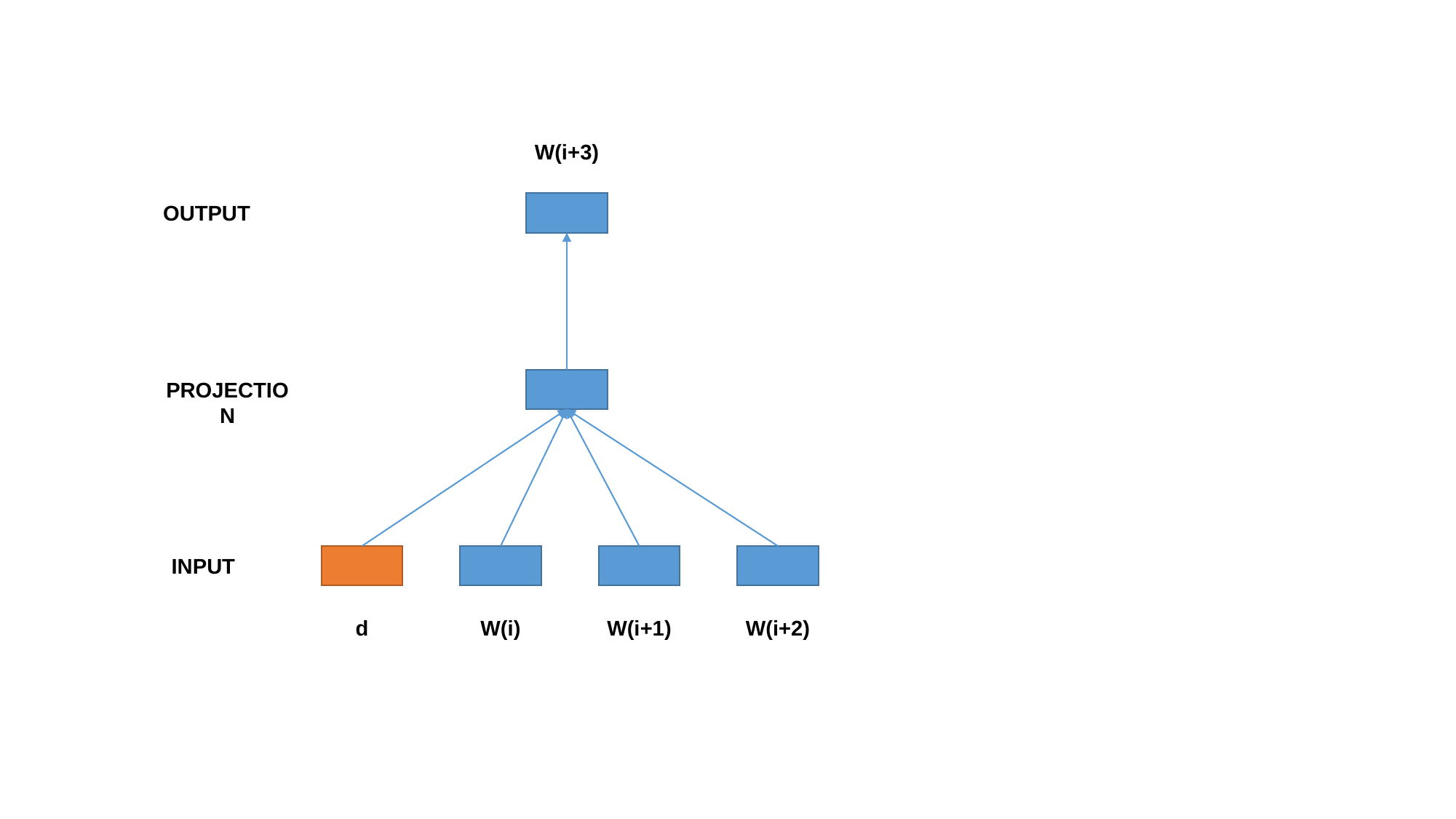

W(i+3)

OUTPUT

PROJECTION

INPUT
W(i+2)
W(i+1)
d
W(i)